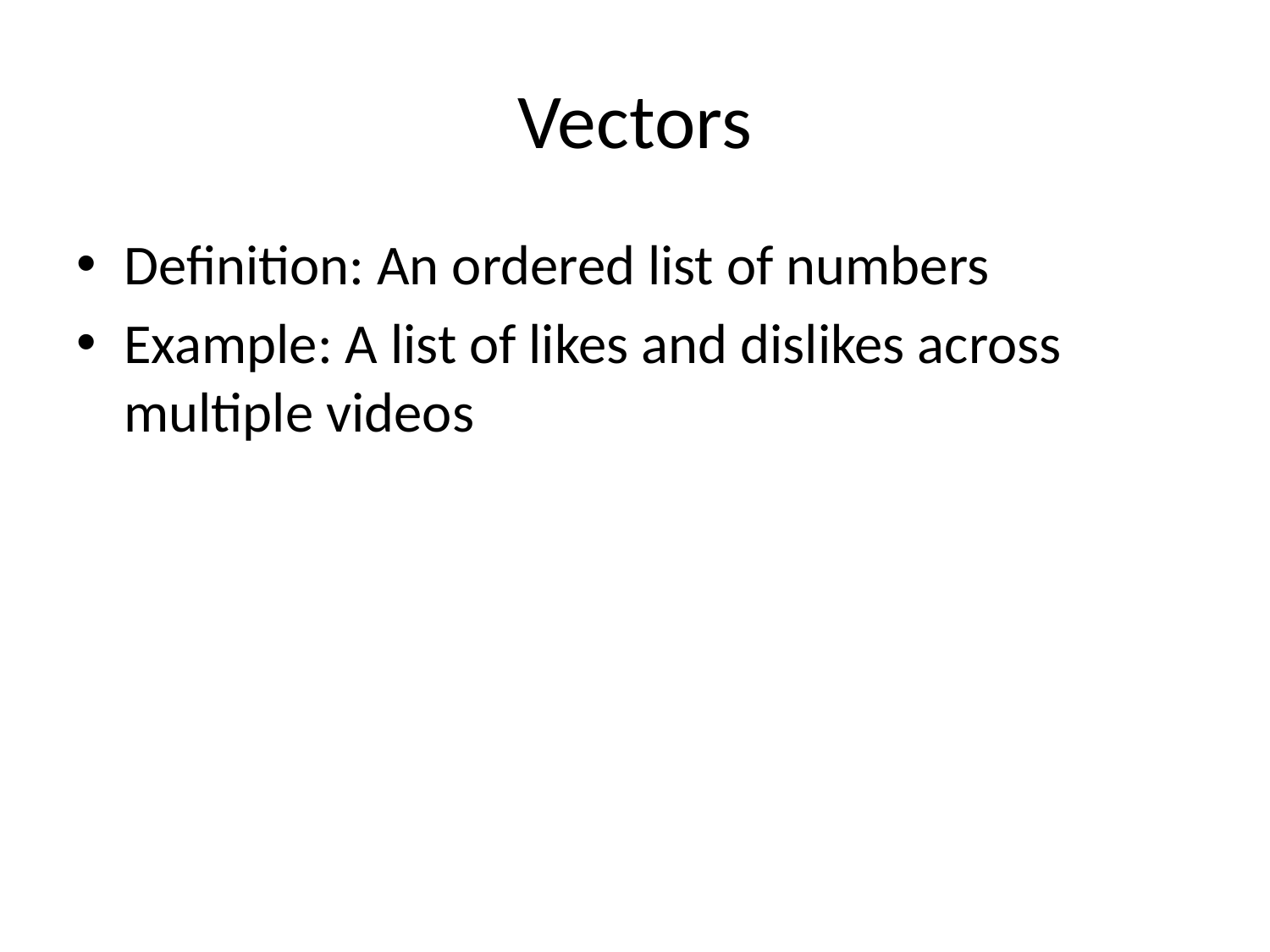

# Vectors
Definition: An ordered list of numbers
Example: A list of likes and dislikes across multiple videos